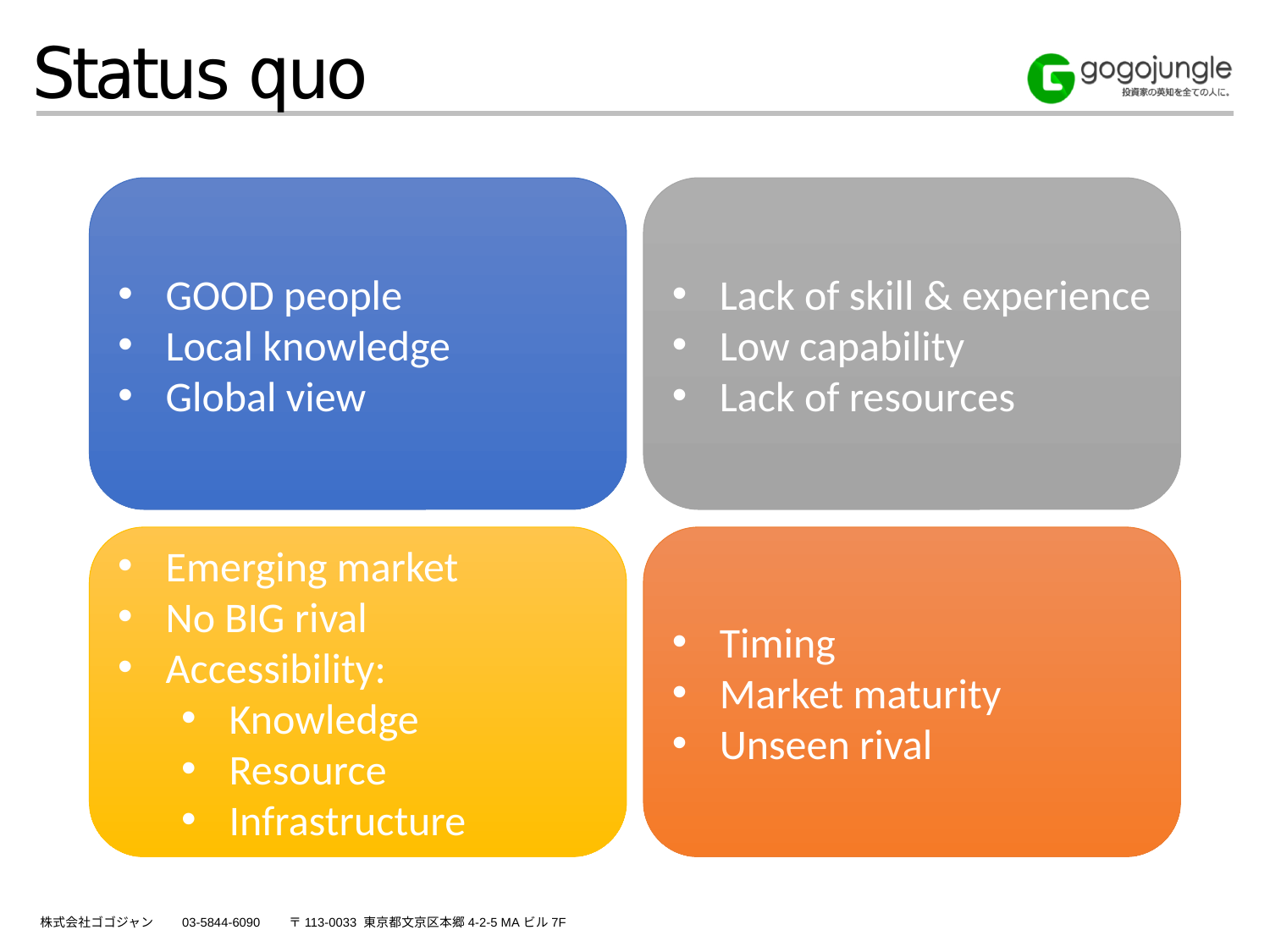

Status quo
GOOD people
Local knowledge
Global view
Lack of skill & experience
Low capability
Lack of resources
Emerging market
No BIG rival
Accessibility:
Knowledge
Resource
Infrastructure
Timing
Market maturity
Unseen rival